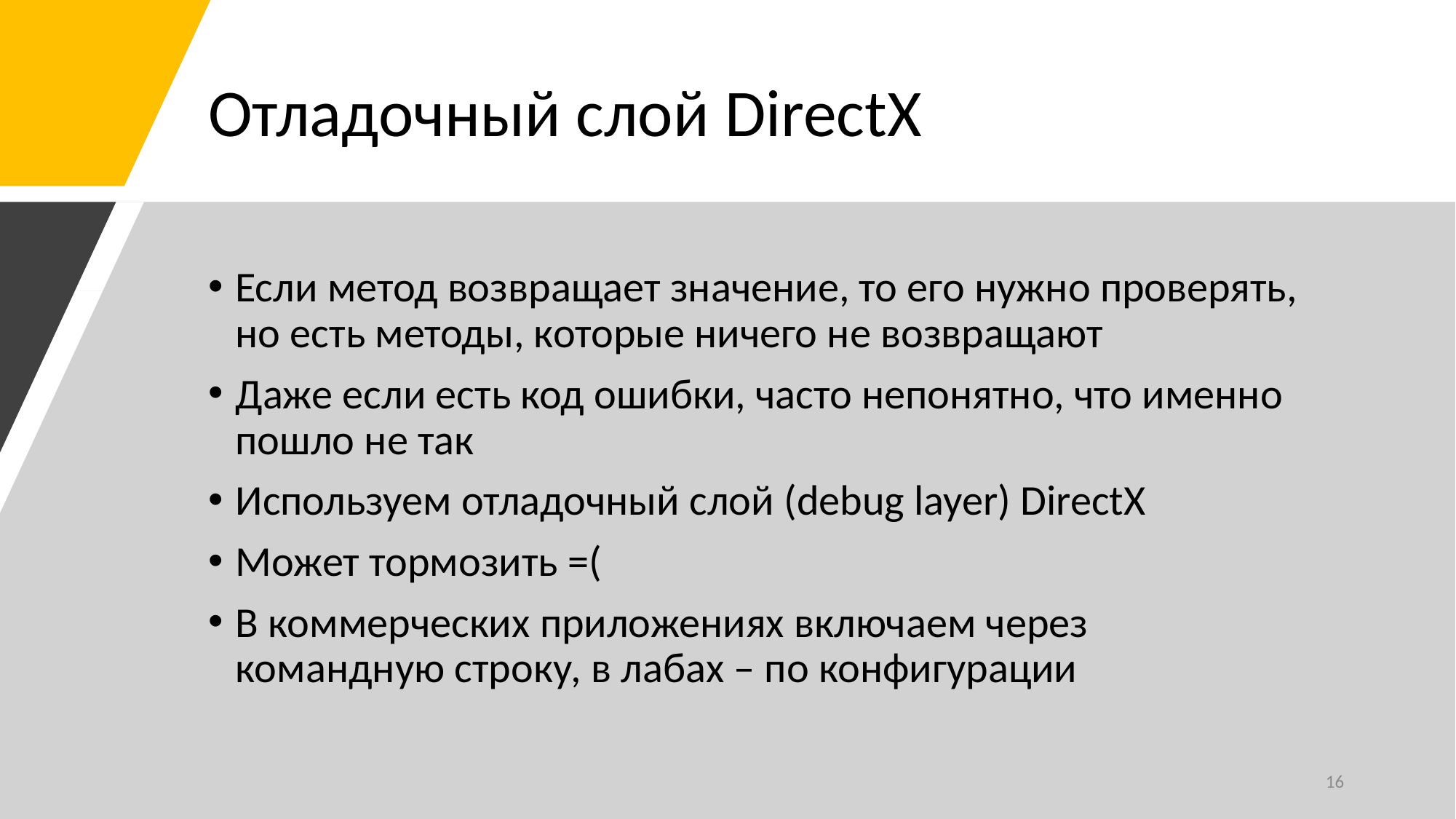

# Отладочный слой DirectX

Если метод возвращает значение, то его нужно проверять, но есть методы, которые ничего не возвращают
Даже если есть код ошибки, часто непонятно, что именно пошло не так
Используем отладочный слой (debug layer) DirectX
Может тормозить =(
В коммерческих приложениях включаем через командную строку, в лабах – по конфигурации
16